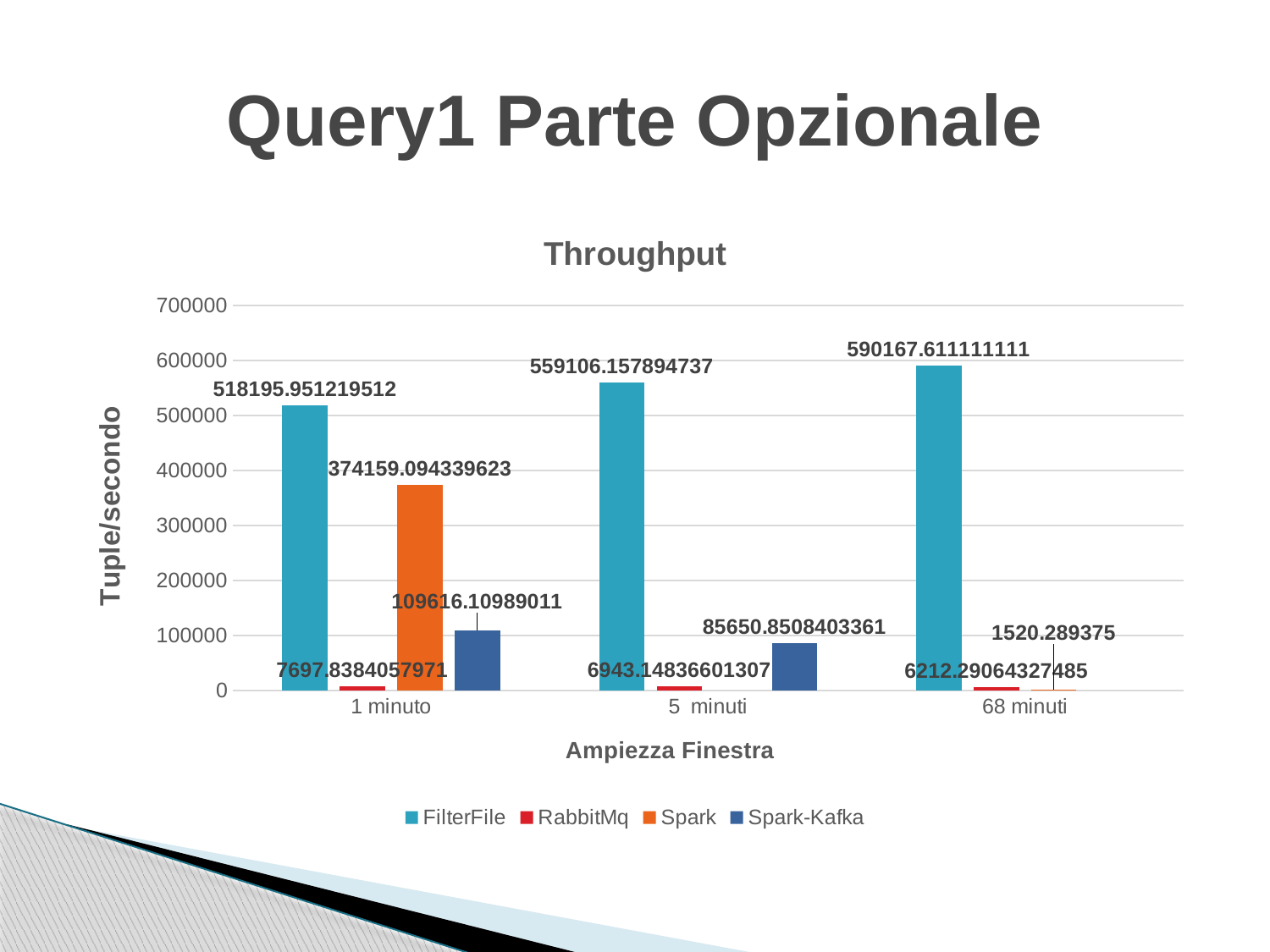

# Query1 Parte Opzionale

### Chart: Throughput

| Category | FilterFile | RabbitMq | Spark | Spark-Kafka |
|---|---|---|---|---|
| 1 minuto | 518195.9512195122 | 7697.838405797102 | 374159.09433962265 | 109616.10989010989 |
| 5  minuti | 559106.1578947369 | 6943.148366013072 | None | 85650.85084033613 |
| 68 minuti | 590167.6111111111 | 6212.290643274854 | 1520.289375 | None |